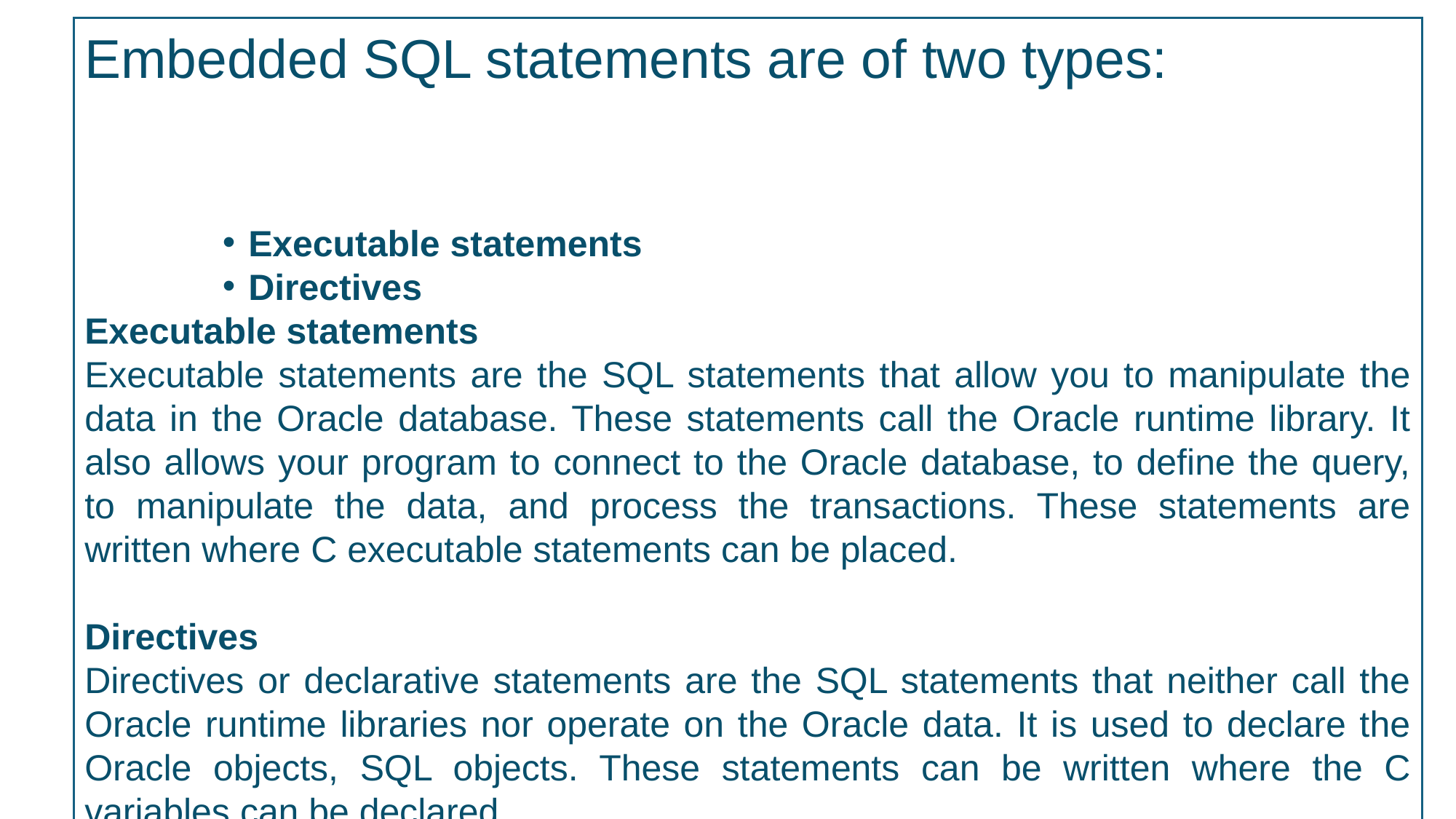

Embedded SQL statements are of two types:

Executable statements
Directives
Executable statements
Executable statements are the SQL statements that allow you to manipulate the data in the Oracle database. These statements call the Oracle runtime library. It also allows your program to connect to the Oracle database, to define the query, to manipulate the data, and process the transactions. These statements are written where C executable statements can be placed.

Directives
Directives or declarative statements are the SQL statements that neither call the Oracle runtime libraries nor operate on the Oracle data. It is used to declare the Oracle objects, SQL objects. These statements can be written where the C variables can be declared.